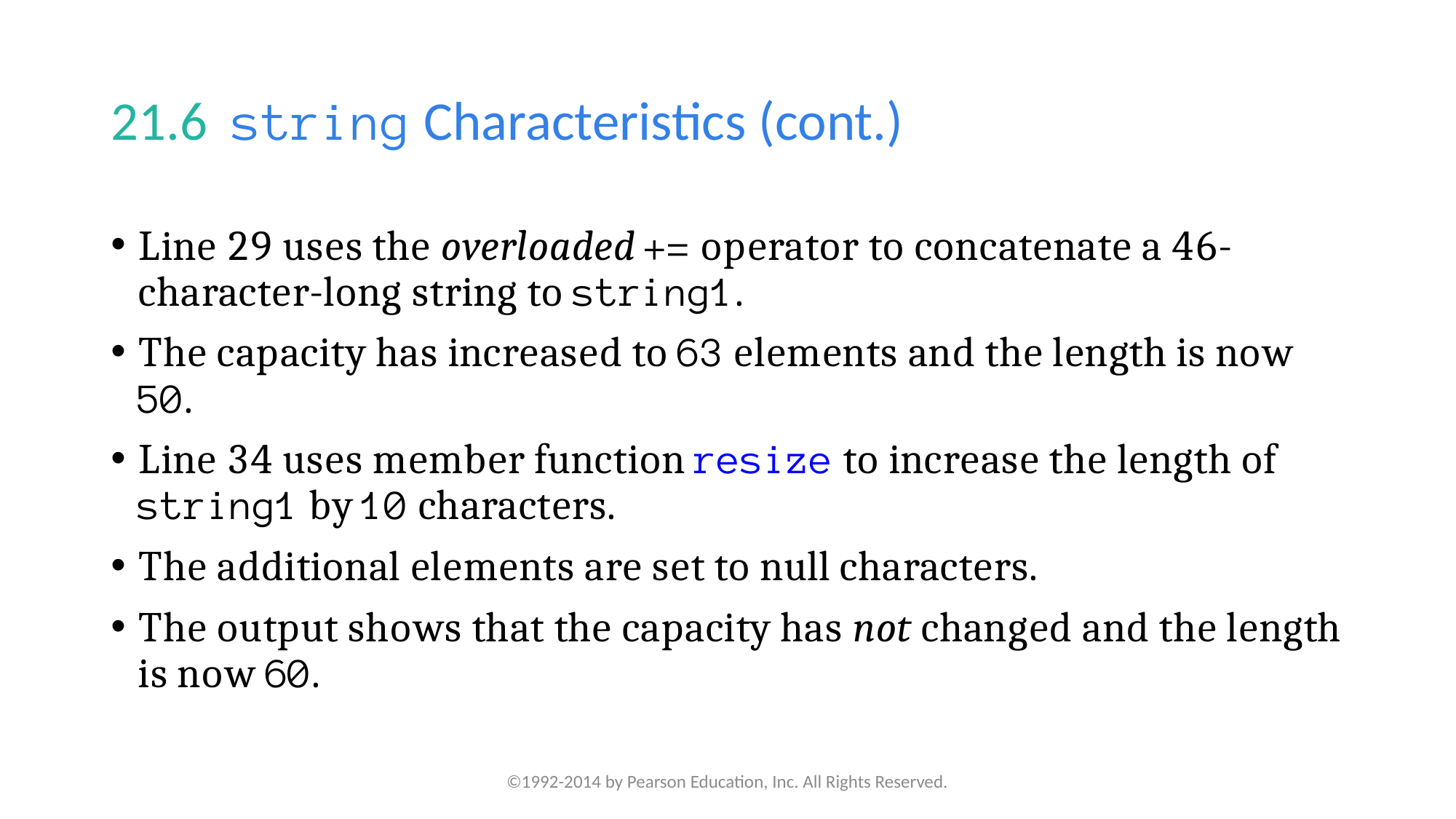

# 21.6  string Characteristics (cont.)
Line 29 uses the overloaded += operator to concatenate a 46-character-long string to string1.
The capacity has increased to 63 elements and the length is now 50.
Line 34 uses member function resize to increase the length of string1 by 10 characters.
The additional elements are set to null characters.
The output shows that the capacity has not changed and the length is now 60.
©1992-2014 by Pearson Education, Inc. All Rights Reserved.